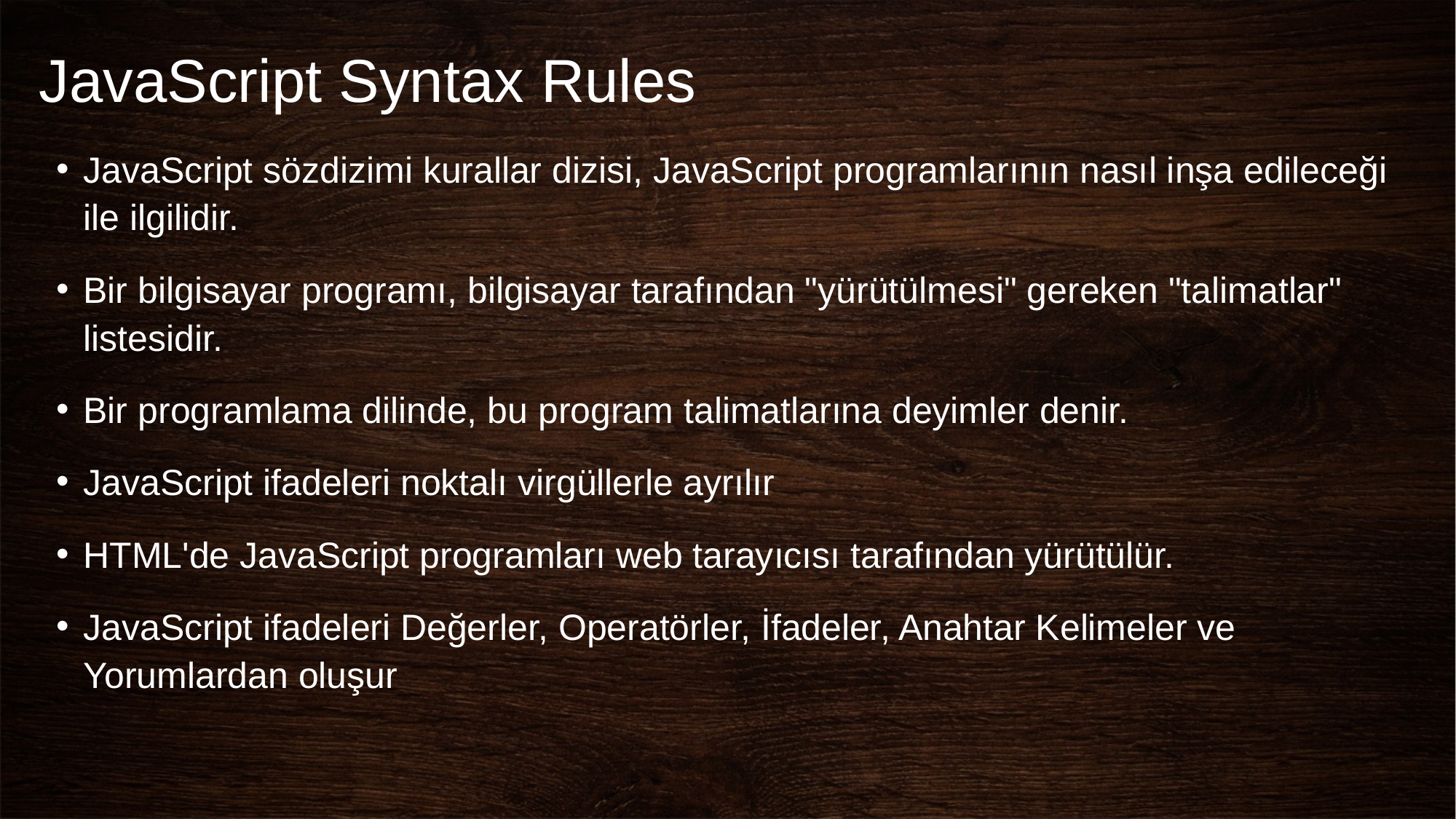

# JavaScript Syntax Rules
JavaScript sözdizimi kurallar dizisi, JavaScript programlarının nasıl inşa edileceği ile ilgilidir.
Bir bilgisayar programı, bilgisayar tarafından "yürütülmesi" gereken "talimatlar" listesidir.
Bir programlama dilinde, bu program talimatlarına deyimler denir.
JavaScript ifadeleri noktalı virgüllerle ayrılır
HTML'de JavaScript programları web tarayıcısı tarafından yürütülür.
JavaScript ifadeleri Değerler, Operatörler, İfadeler, Anahtar Kelimeler ve Yorumlardan oluşur